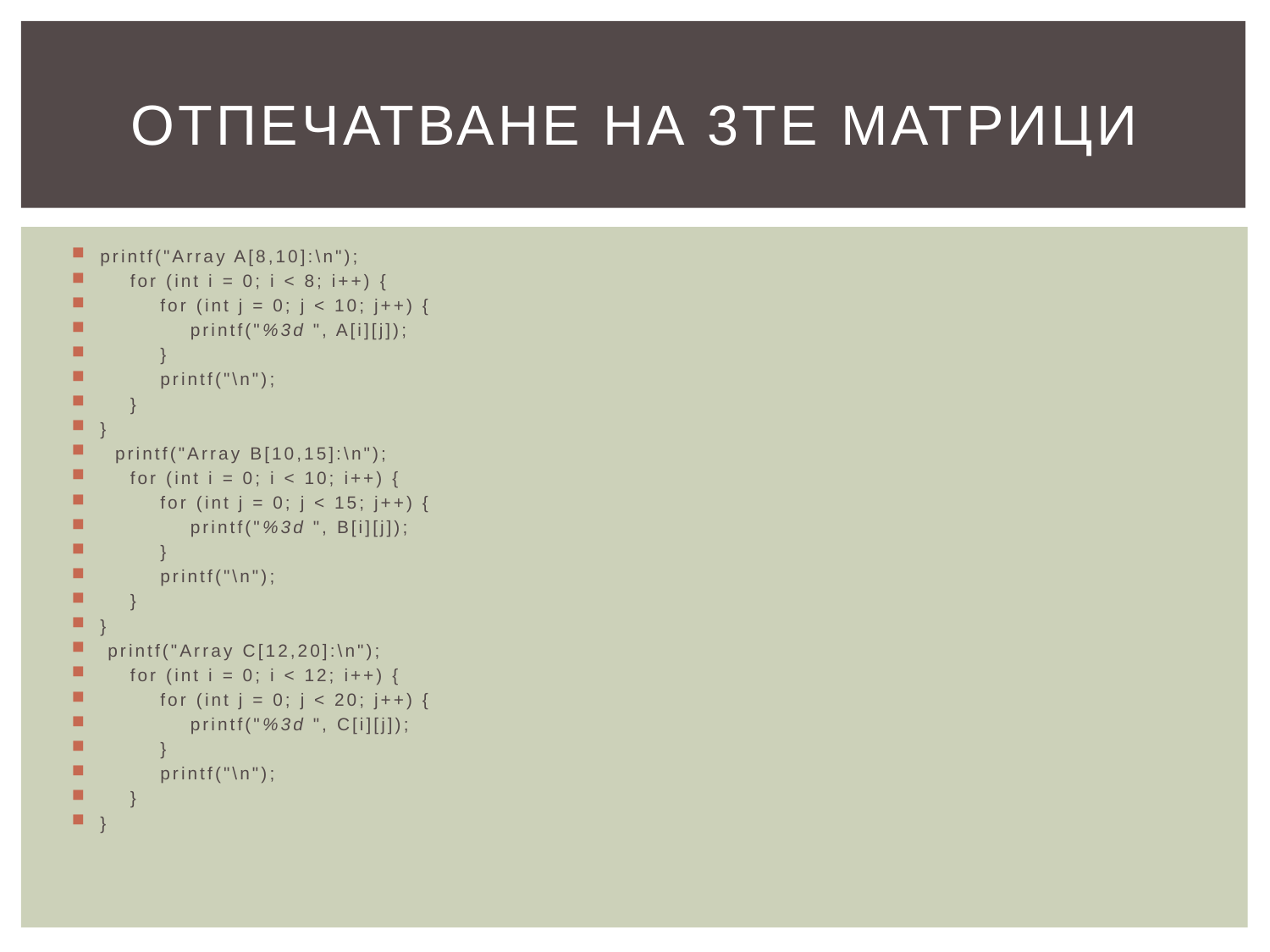

# ОтпечаТВАНЕ НА 3ТЕ МАТРИЦИ
printf("Array A[8,10]:\n");
    for (int i = 0; i < 8; i++) {
        for (int j = 0; j < 10; j++) {
            printf("%3d ", A[i][j]);
        }
        printf("\n");
    }
}
  printf("Array B[10,15]:\n");
    for (int i = 0; i < 10; i++) {
        for (int j = 0; j < 15; j++) {
            printf("%3d ", B[i][j]);
        }
        printf("\n");
    }
}
 printf("Array C[12,20]:\n");
    for (int i = 0; i < 12; i++) {
        for (int j = 0; j < 20; j++) {
            printf("%3d ", C[i][j]);
        }
        printf("\n");
    }
}